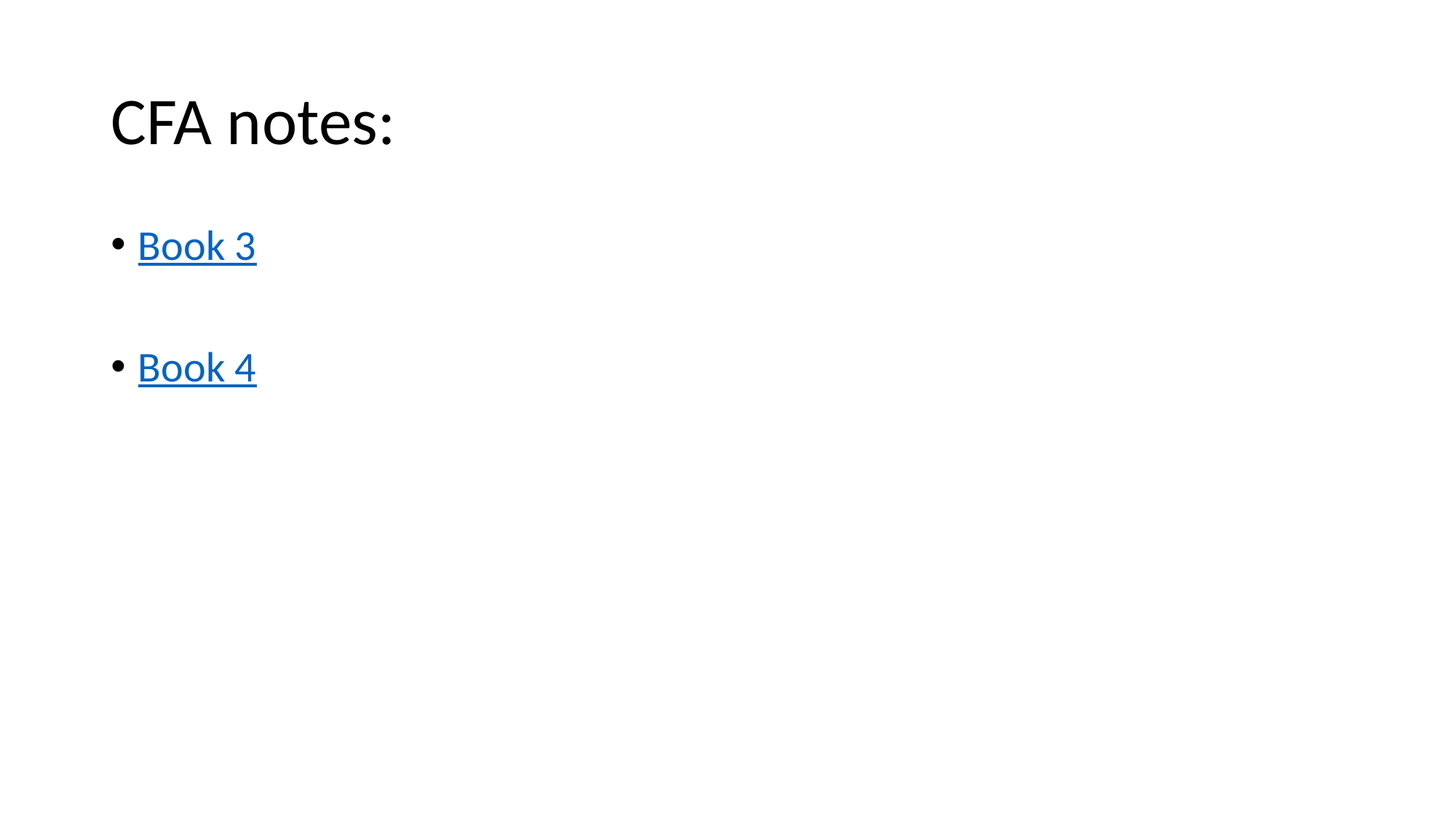

# CFA notes:
Book 3

Book 4